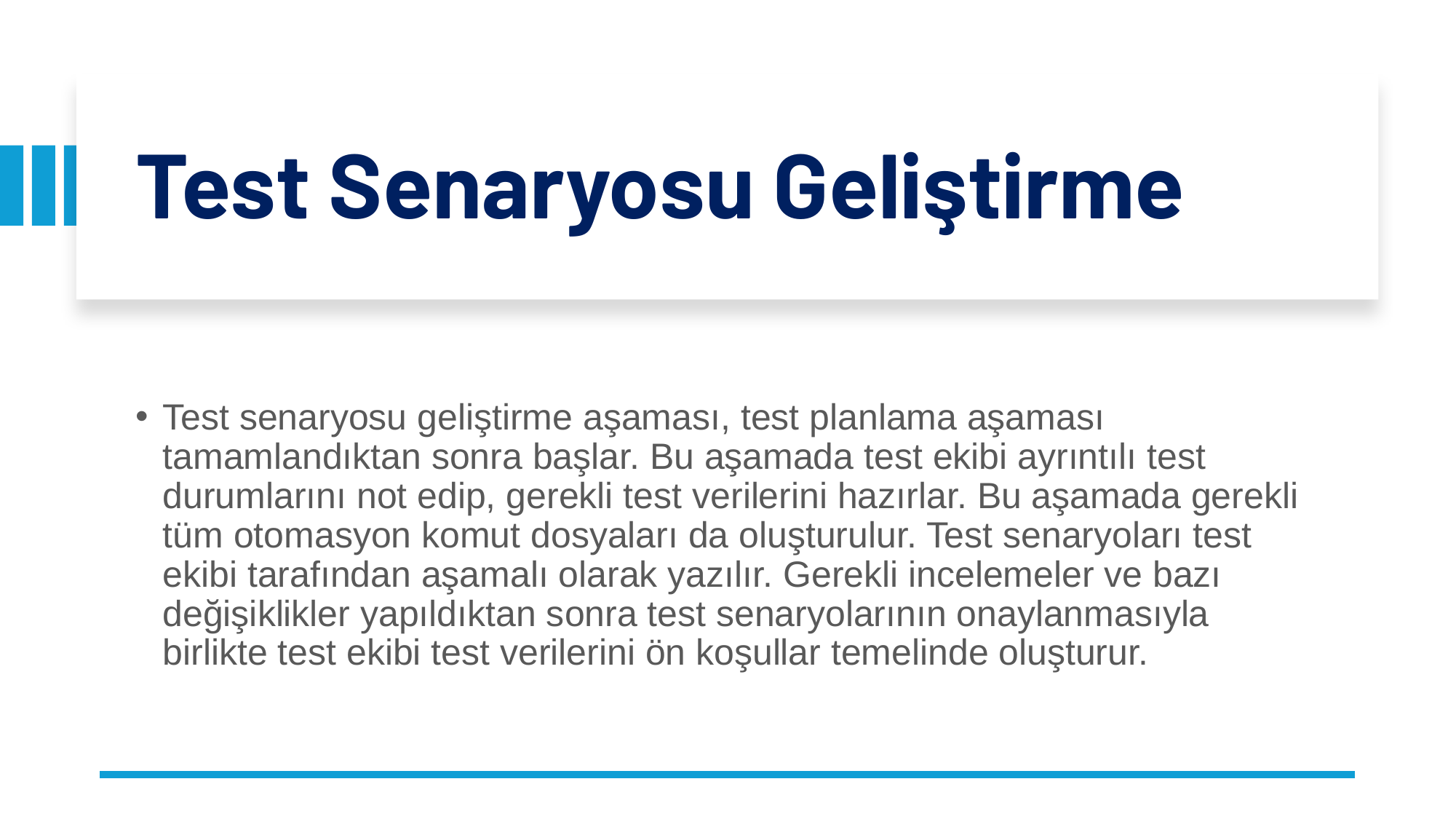

# Test Senaryosu Geliştirme

Test senaryosu geliştirme aşaması, test planlama aşaması tamamlandıktan sonra başlar. Bu aşamada test ekibi ayrıntılı test durumlarını not edip, gerekli test verilerini hazırlar. Bu aşamada gerekli tüm otomasyon komut dosyaları da oluşturulur. Test senaryoları test ekibi tarafından aşamalı olarak yazılır. Gerekli incelemeler ve bazı değişiklikler yapıldıktan sonra test senaryolarının onaylanmasıyla birlikte test ekibi test verilerini ön koşullar temelinde oluşturur.